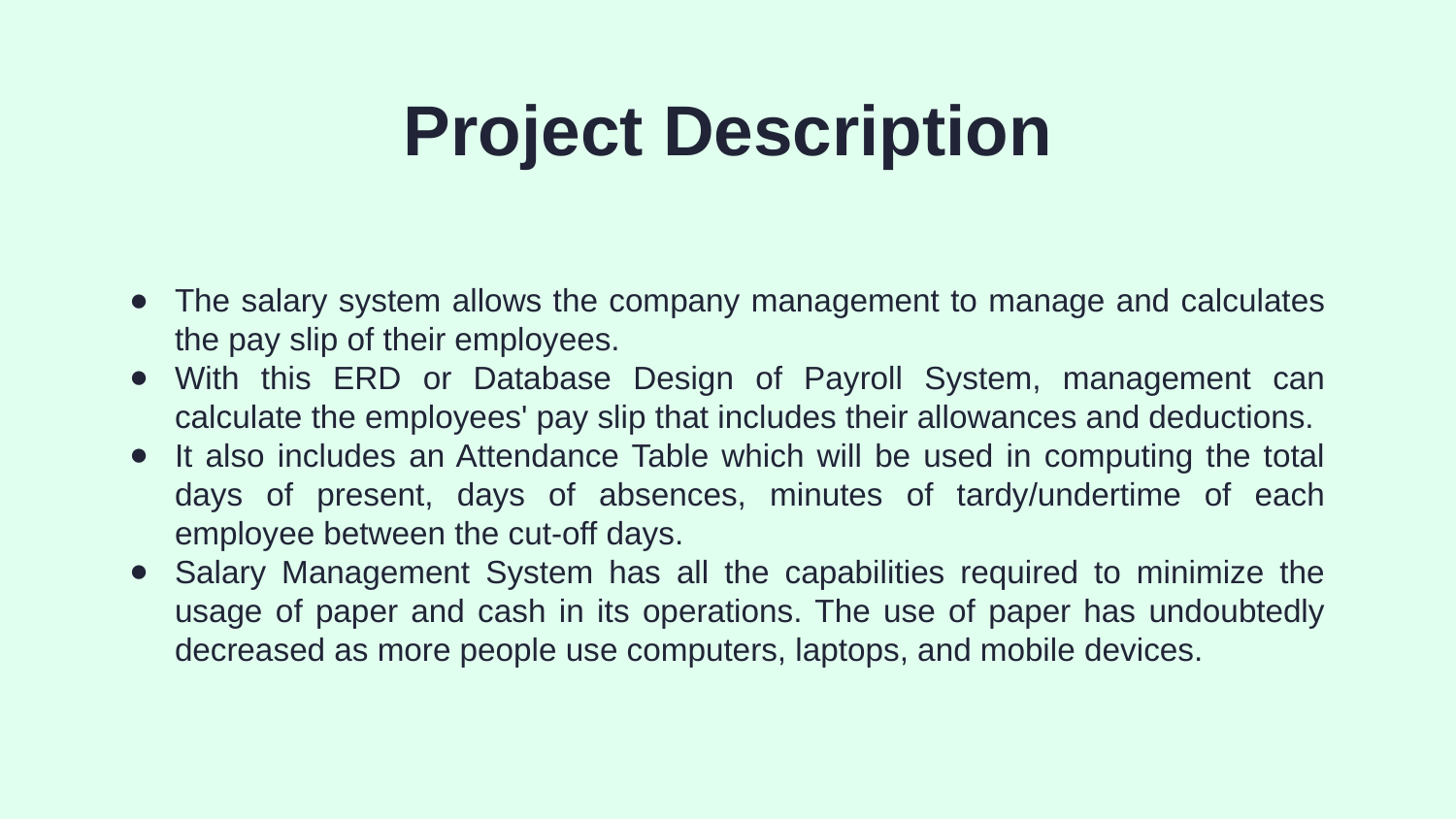

# Project Description
The salary system allows the company management to manage and calculates the pay slip of their employees.
With this ERD or Database Design of Payroll System, management can calculate the employees' pay slip that includes their allowances and deductions.
It also includes an Attendance Table which will be used in computing the total days of present, days of absences, minutes of tardy/undertime of each employee between the cut-off days.
Salary Management System has all the capabilities required to minimize the usage of paper and cash in its operations. The use of paper has undoubtedly decreased as more people use computers, laptops, and mobile devices.